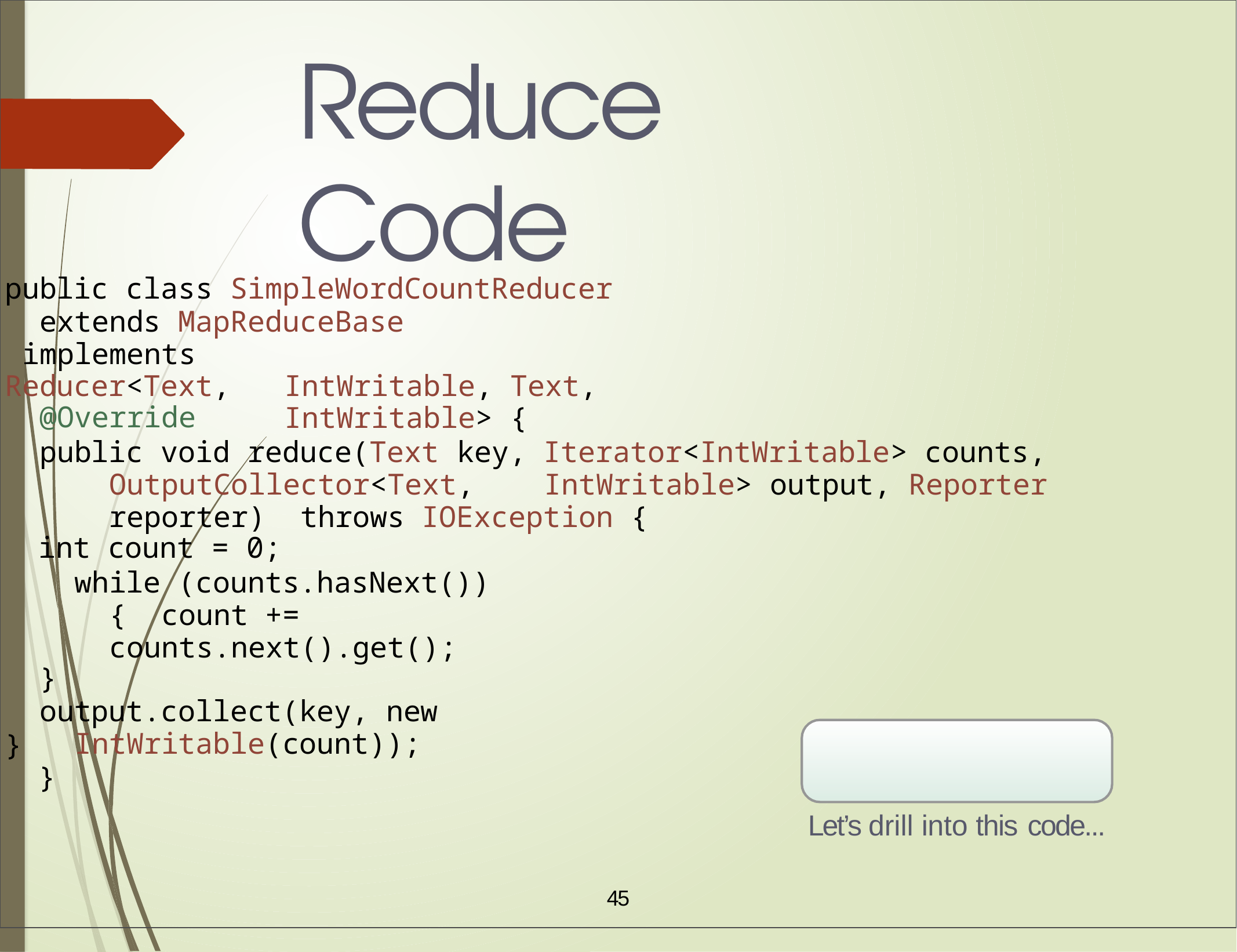

# Reduce Code
public class SimpleWordCountReducer  extends MapReduceBase	implements
Reducer<Text,	IntWritable,	Text,	IntWritable> {
@Override
public void reduce(Text	key, Iterator<IntWritable> counts,  OutputCollector<Text,	IntWritable> output, Reporter	reporter)  throws IOException	{
int count = 0;
while (counts.hasNext()) {  count += counts.next().get();
}
output.collect(key, new IntWritable(count));
}
Let’s drill into this code...

}

45